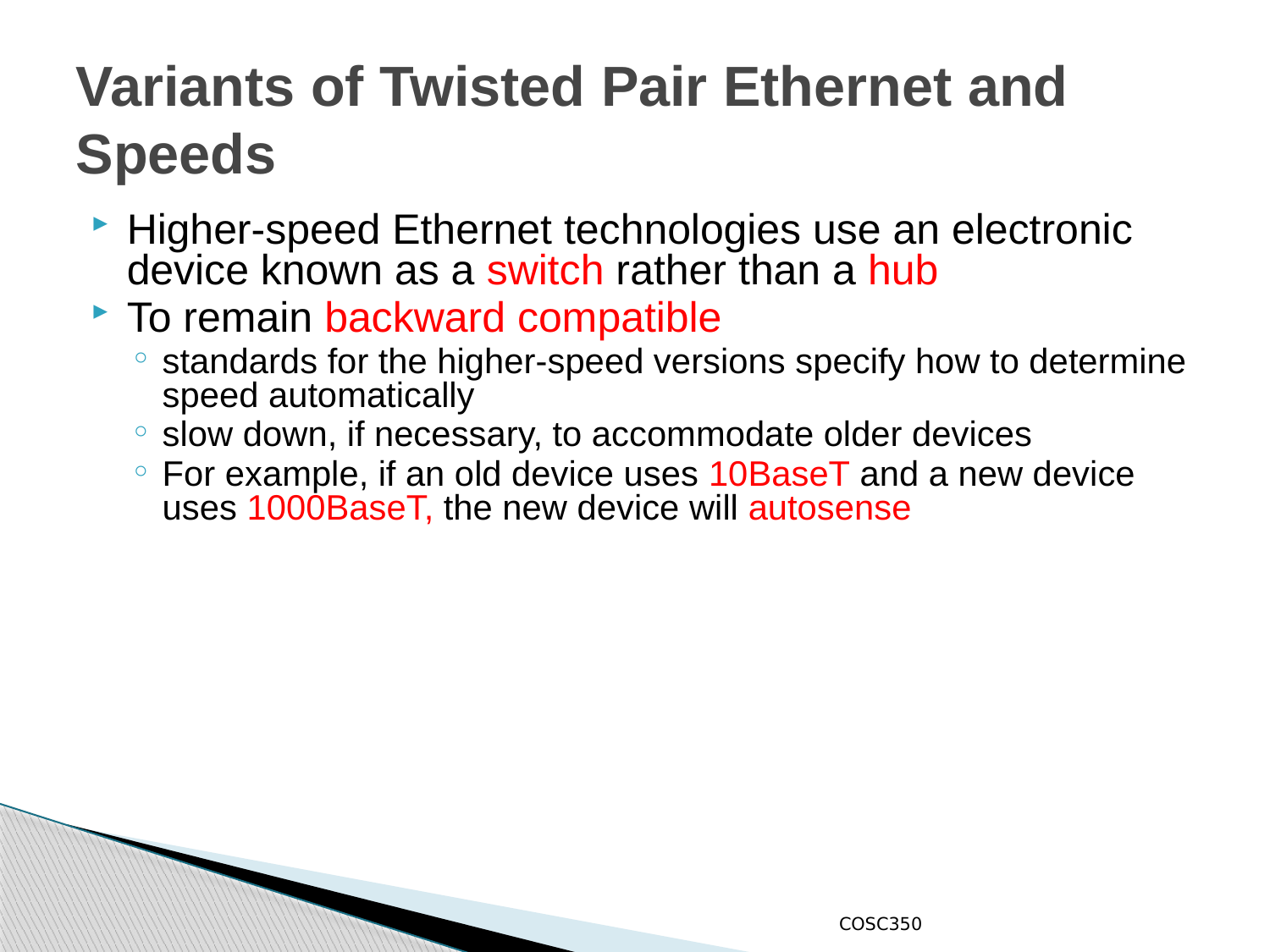

# Variants of Twisted Pair Ethernet and Speeds
Higher-speed Ethernet technologies use an electronic device known as a switch rather than a hub
To remain backward compatible
standards for the higher-speed versions specify how to determine speed automatically
slow down, if necessary, to accommodate older devices
For example, if an old device uses 10BaseT and a new device uses 1000BaseT, the new device will autosense

COSC350